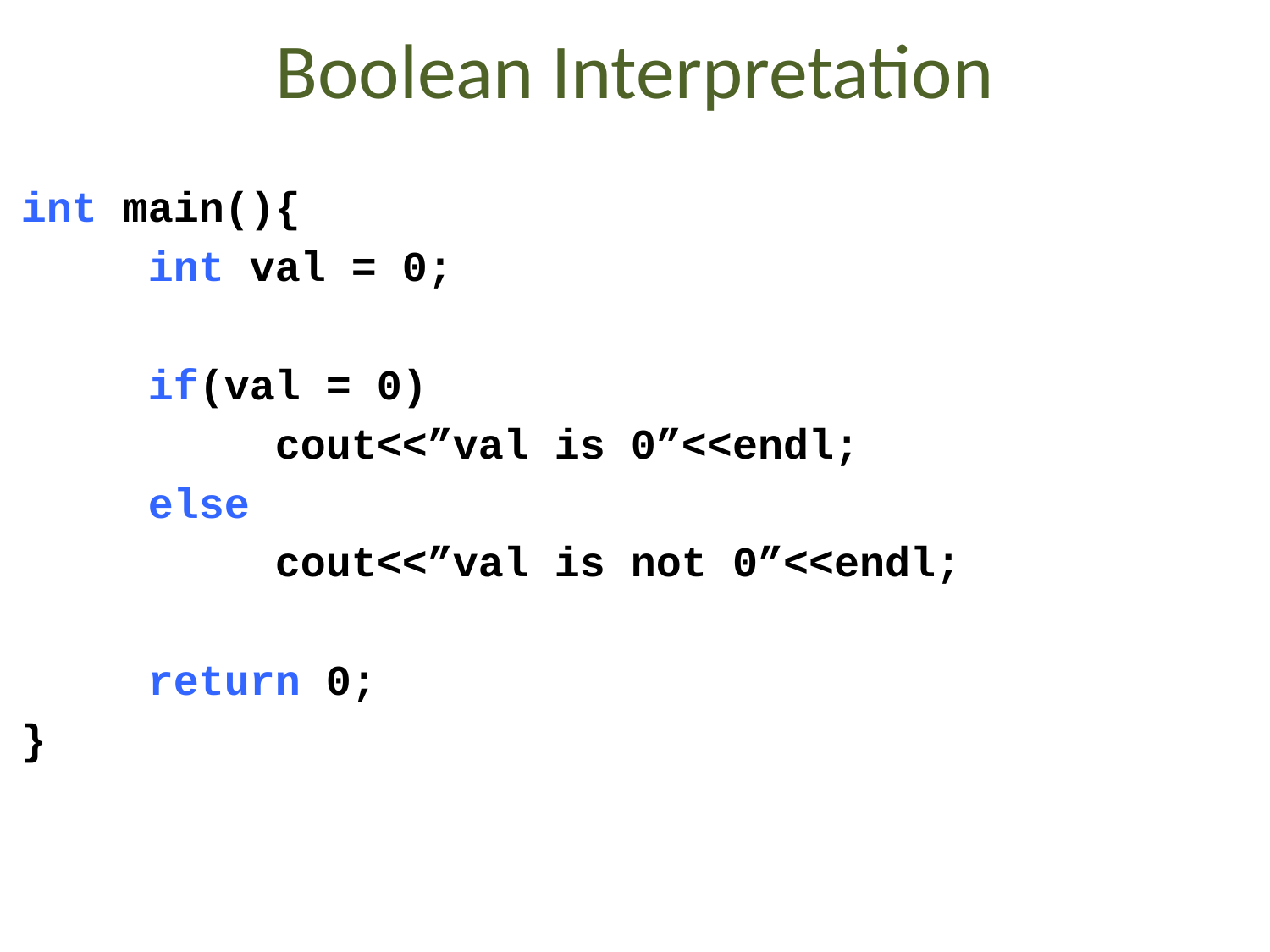

# Boolean Interpretation
int main(){
	int val = 0;

	if(val = 0)
		cout<<”val is 0”<<endl;
	else
		cout<<”val is not 0”<<endl;

	return 0;
}